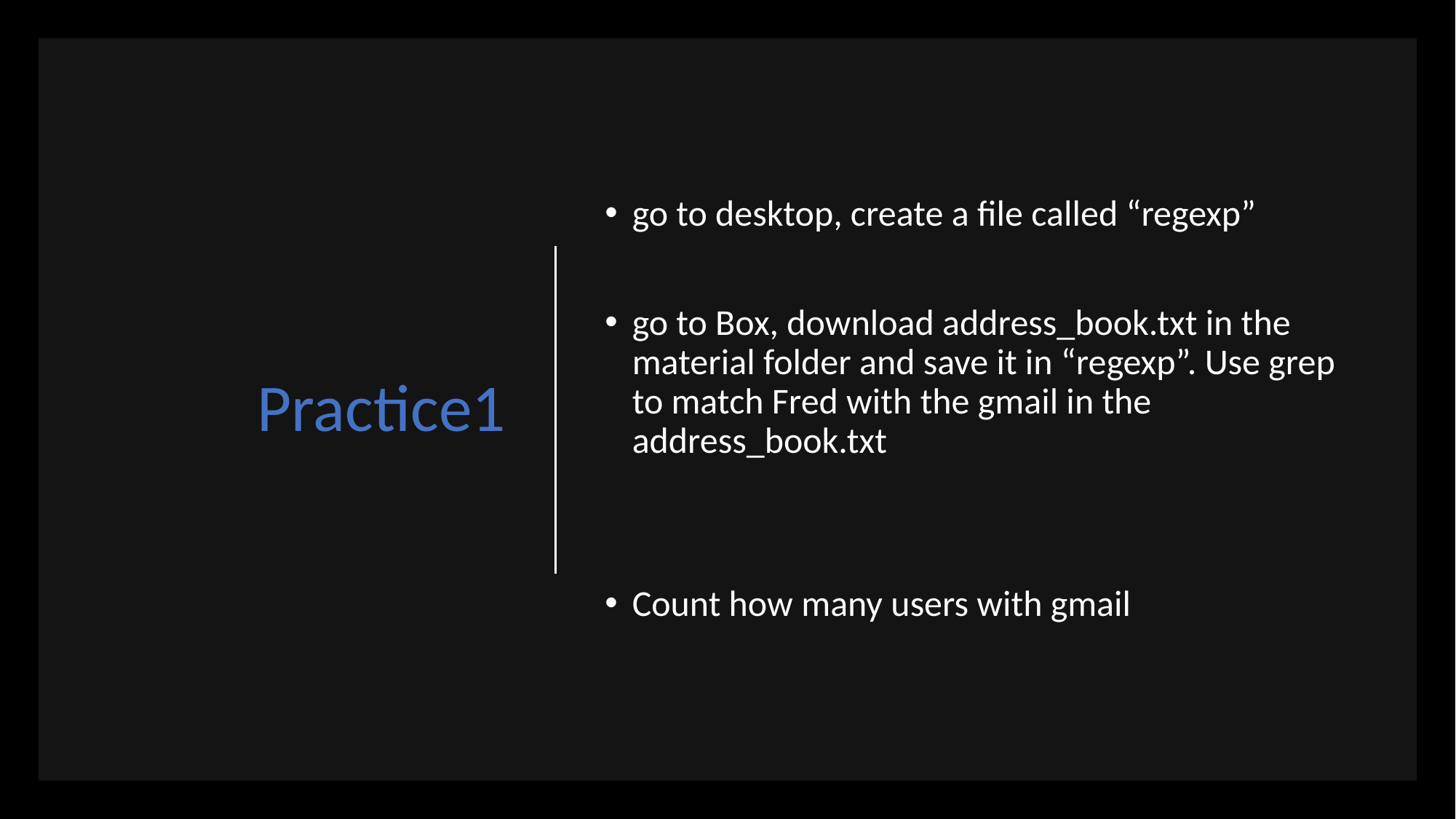

# Practice1
go to desktop, create a file called “regexp”

go to Box, download address_book.txt in the material folder and save it in “regexp”. Use grep to match Fred with the gmail in the address_book.txt

Count how many users with gmail